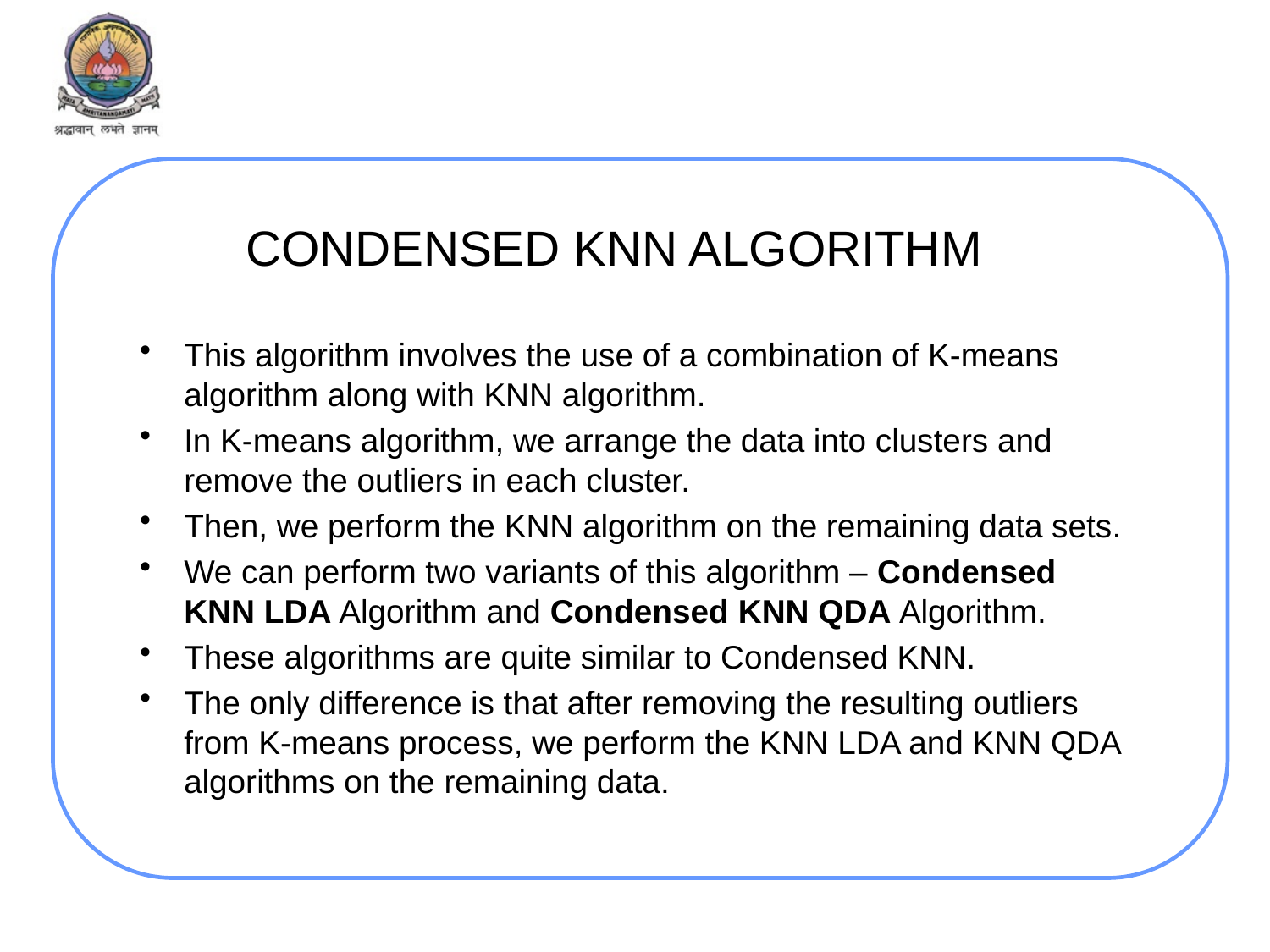

# CONDENSED KNN ALGORITHM
This algorithm involves the use of a combination of K-means algorithm along with KNN algorithm.
In K-means algorithm, we arrange the data into clusters and remove the outliers in each cluster.
Then, we perform the KNN algorithm on the remaining data sets.
We can perform two variants of this algorithm – Condensed KNN LDA Algorithm and Condensed KNN QDA Algorithm.
These algorithms are quite similar to Condensed KNN.
The only difference is that after removing the resulting outliers from K-means process, we perform the KNN LDA and KNN QDA algorithms on the remaining data.